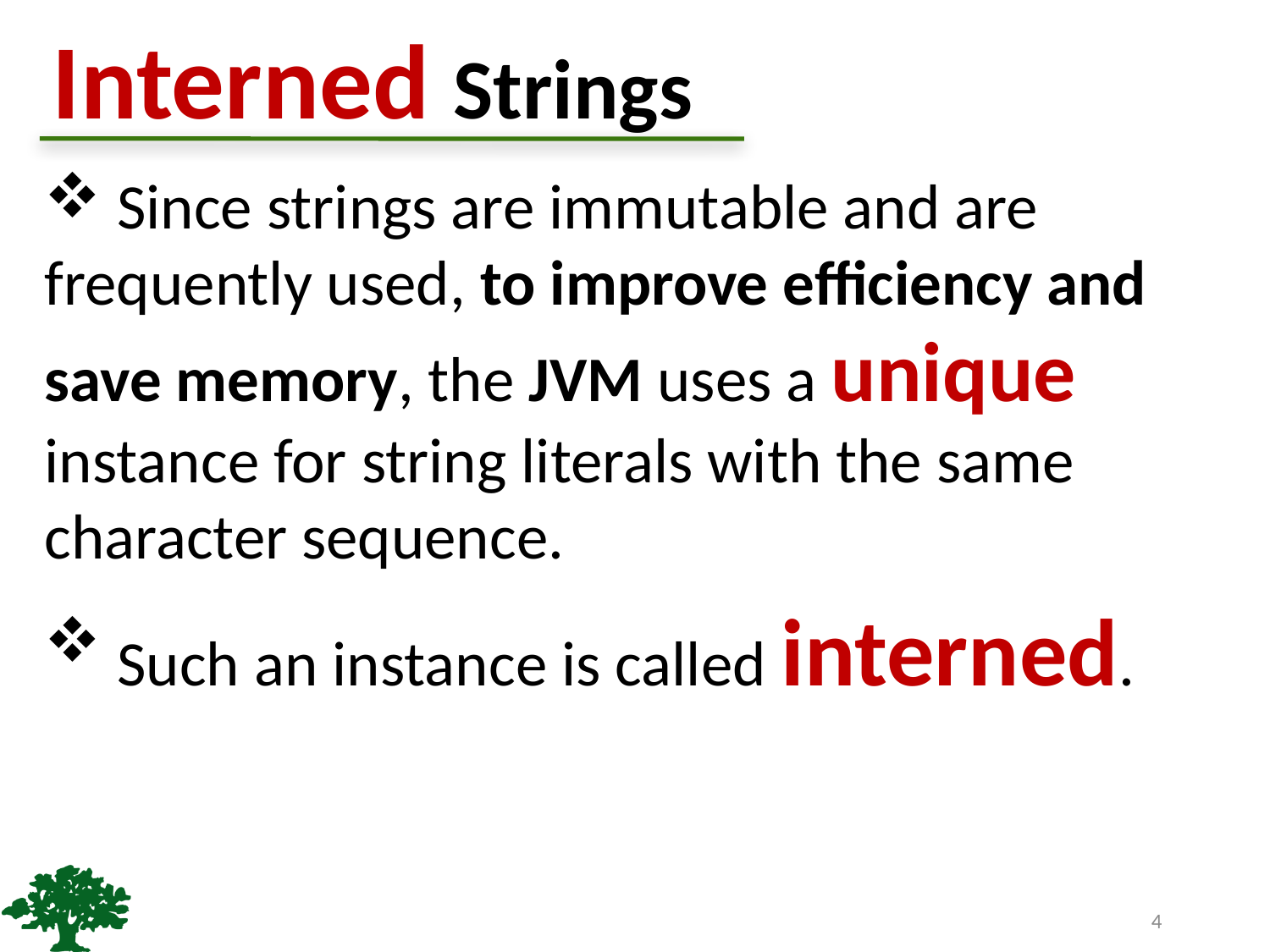

# Interned Strings
 Since strings are immutable and are frequently used, to improve efficiency and save memory, the JVM uses a unique instance for string literals with the same character sequence.
 Such an instance is called interned.
4